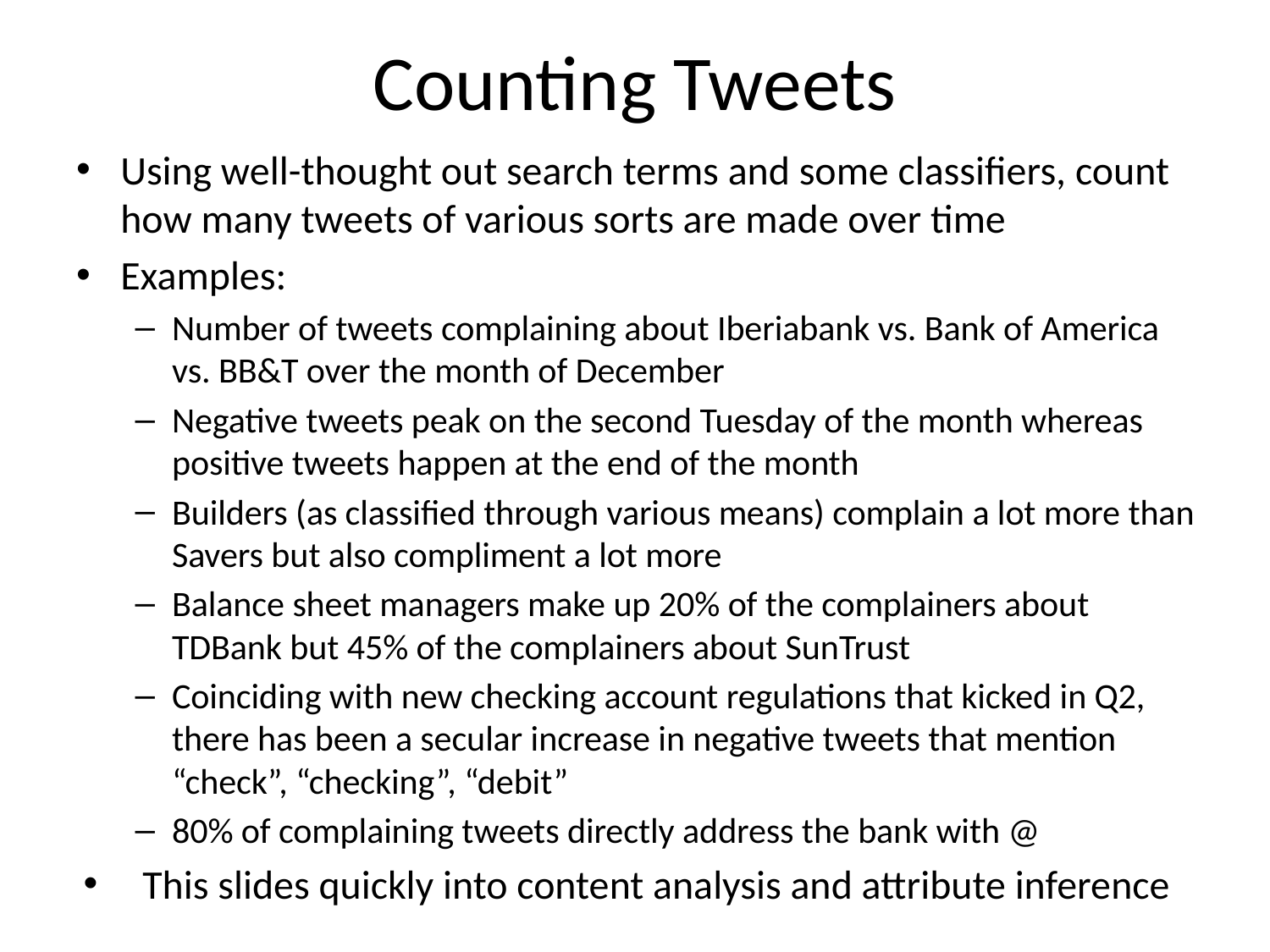

# Counting Tweets
Using well-thought out search terms and some classifiers, count how many tweets of various sorts are made over time
Examples:
Number of tweets complaining about Iberiabank vs. Bank of America vs. BB&T over the month of December
Negative tweets peak on the second Tuesday of the month whereas positive tweets happen at the end of the month
Builders (as classified through various means) complain a lot more than Savers but also compliment a lot more
Balance sheet managers make up 20% of the complainers about TDBank but 45% of the complainers about SunTrust
Coinciding with new checking account regulations that kicked in Q2, there has been a secular increase in negative tweets that mention “check”, “checking”, “debit”
80% of complaining tweets directly address the bank with @
This slides quickly into content analysis and attribute inference